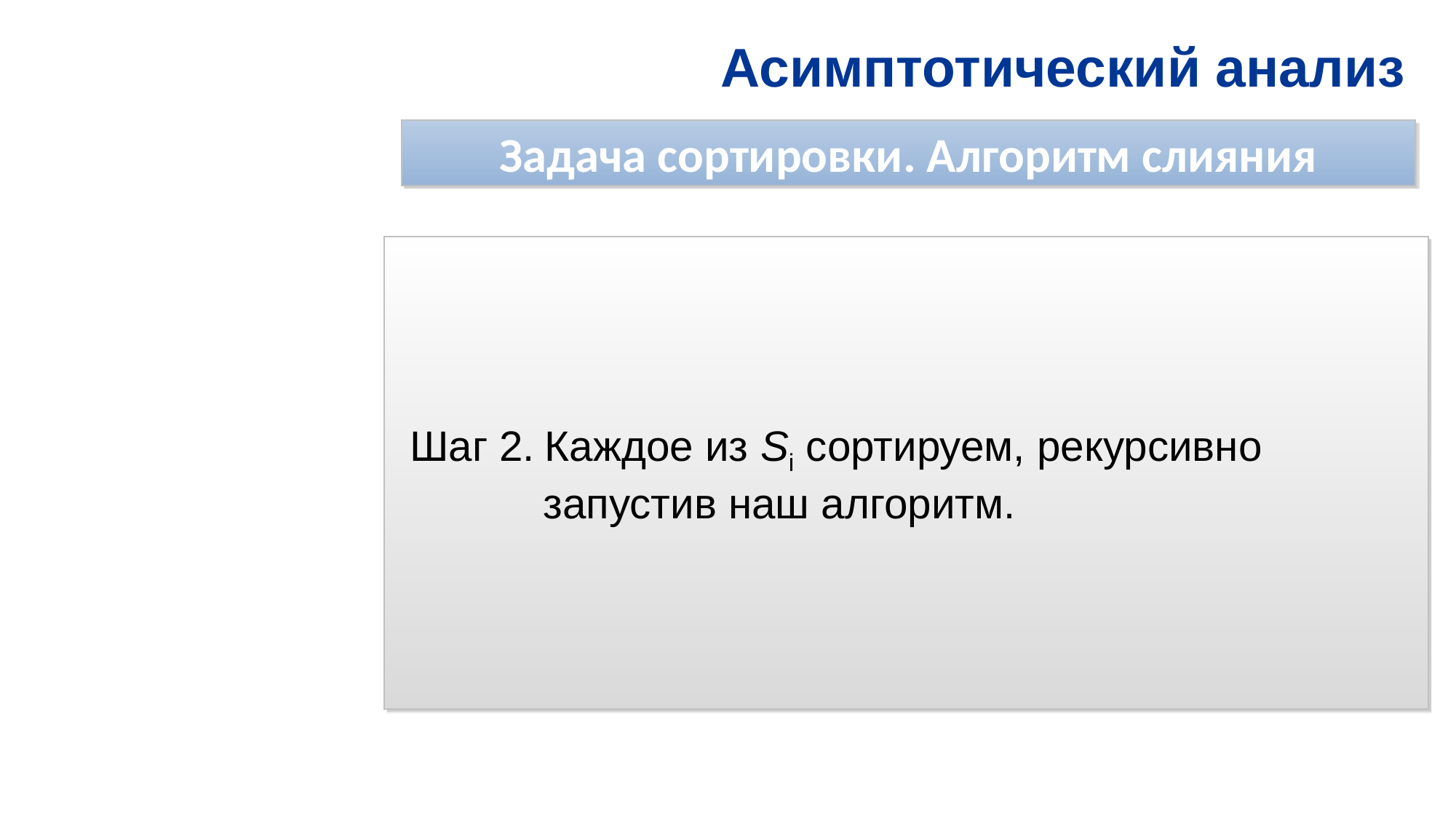

Асимптотический анализ
Задача сортировки. Алгоритм слияния
Шаг 2. Каждое из Si сортируем, рекурсивно запустив наш алгоритм.